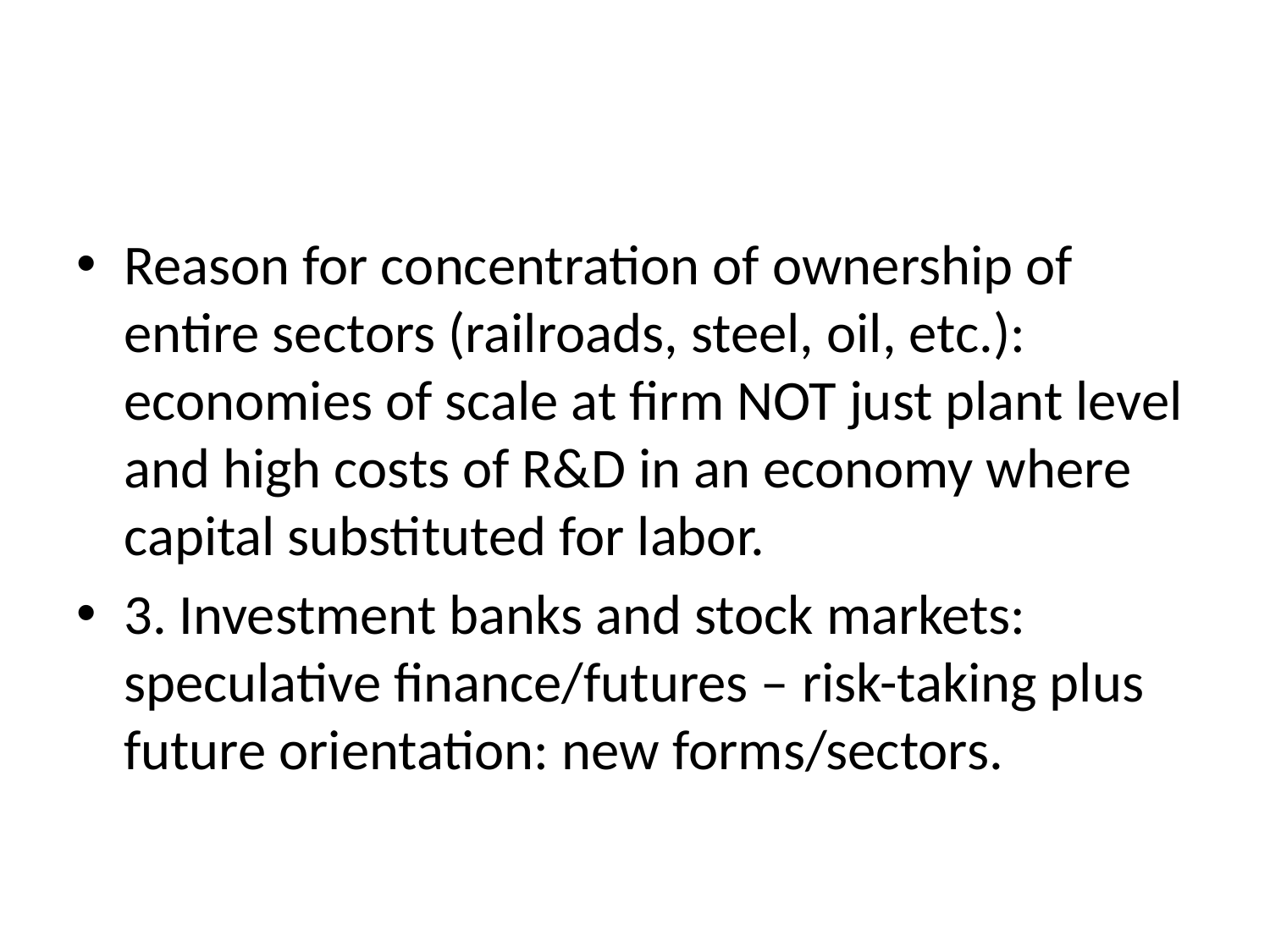

#
Reason for concentration of ownership of entire sectors (railroads, steel, oil, etc.): economies of scale at firm NOT just plant level and high costs of R&D in an economy where capital substituted for labor.
3. Investment banks and stock markets: speculative finance/futures – risk-taking plus future orientation: new forms/sectors.